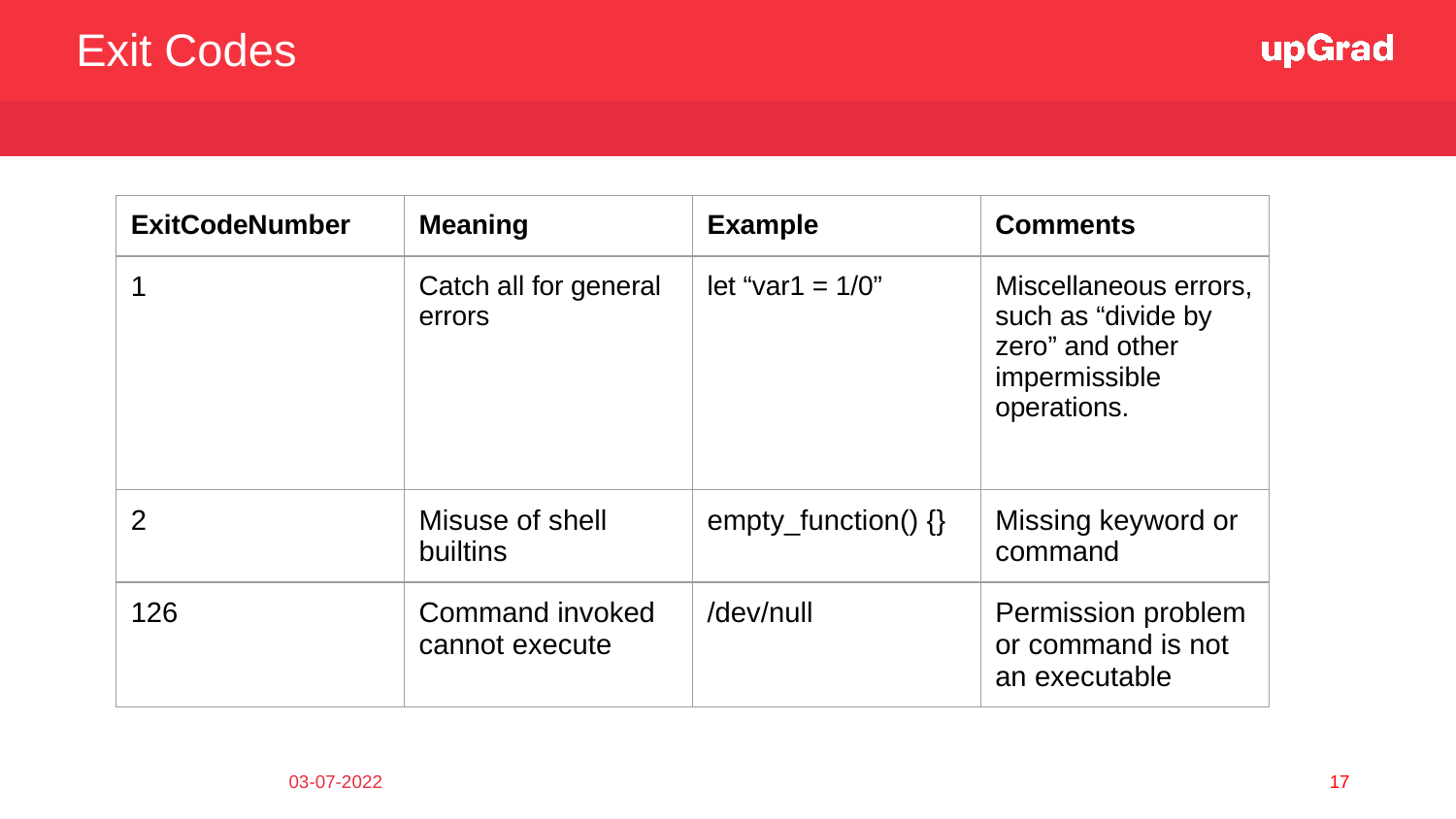

Exit Codes

| ExitCodeNumber | Meaning | Example | Comments |
| --- | --- | --- | --- |
| 1 | Catch all for general errors | let “var1 = 1/0” | Miscellaneous errors, such as “divide by zero” and other impermissible operations. |
| 2 | Misuse of shell builtins | empty\_function() {} | Missing keyword or command |
| 126 | Command invoked cannot execute | /dev/null | Permission problem or command is not an executable |
17
03-07-2022